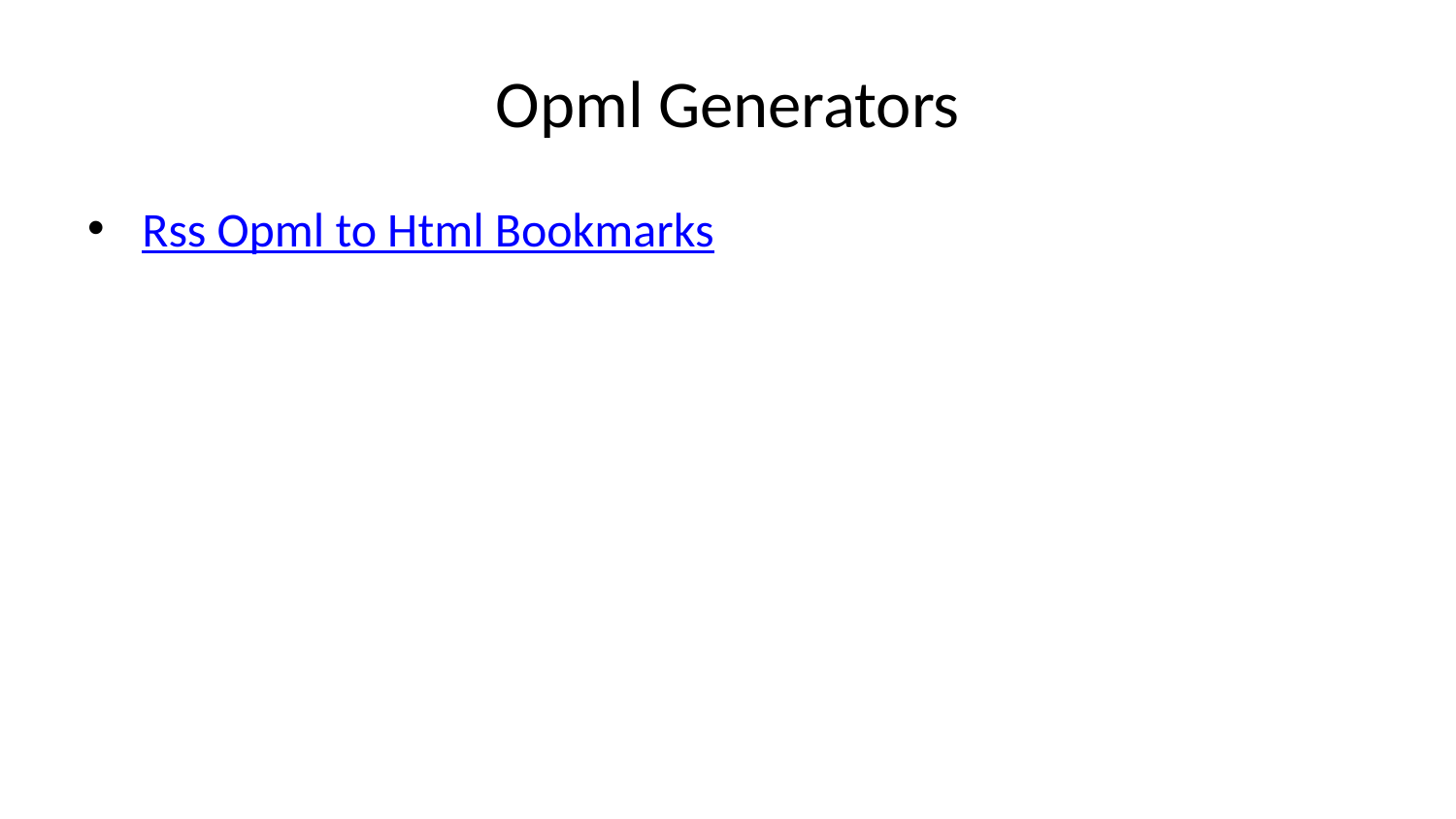

# Opml Generators
Rss Opml to Html Bookmarks